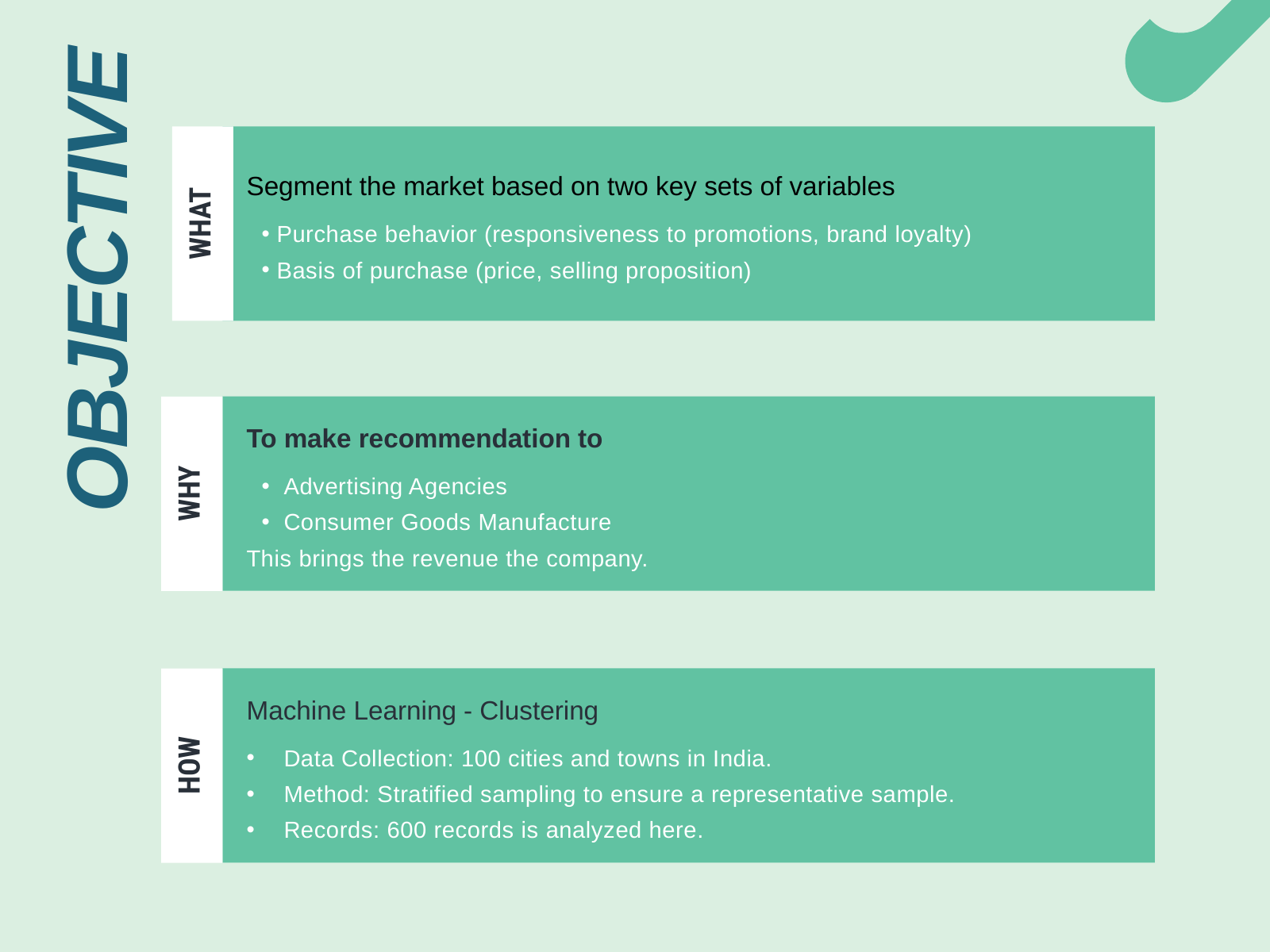

Segment the market based on two key sets of variables
Purchase behavior (responsiveness to promotions, brand loyalty)
Basis of purchase (price, selling proposition)

WHAT
OBJECTIVE

To make recommendation to
 Advertising Agencies
 Consumer Goods Manufacture
This brings the revenue the company.

WHY

Machine Learning - Clustering
Data Collection: 100 cities and towns in India.
Method: Stratified sampling to ensure a representative sample.
Records: 600 records is analyzed here.

HOW